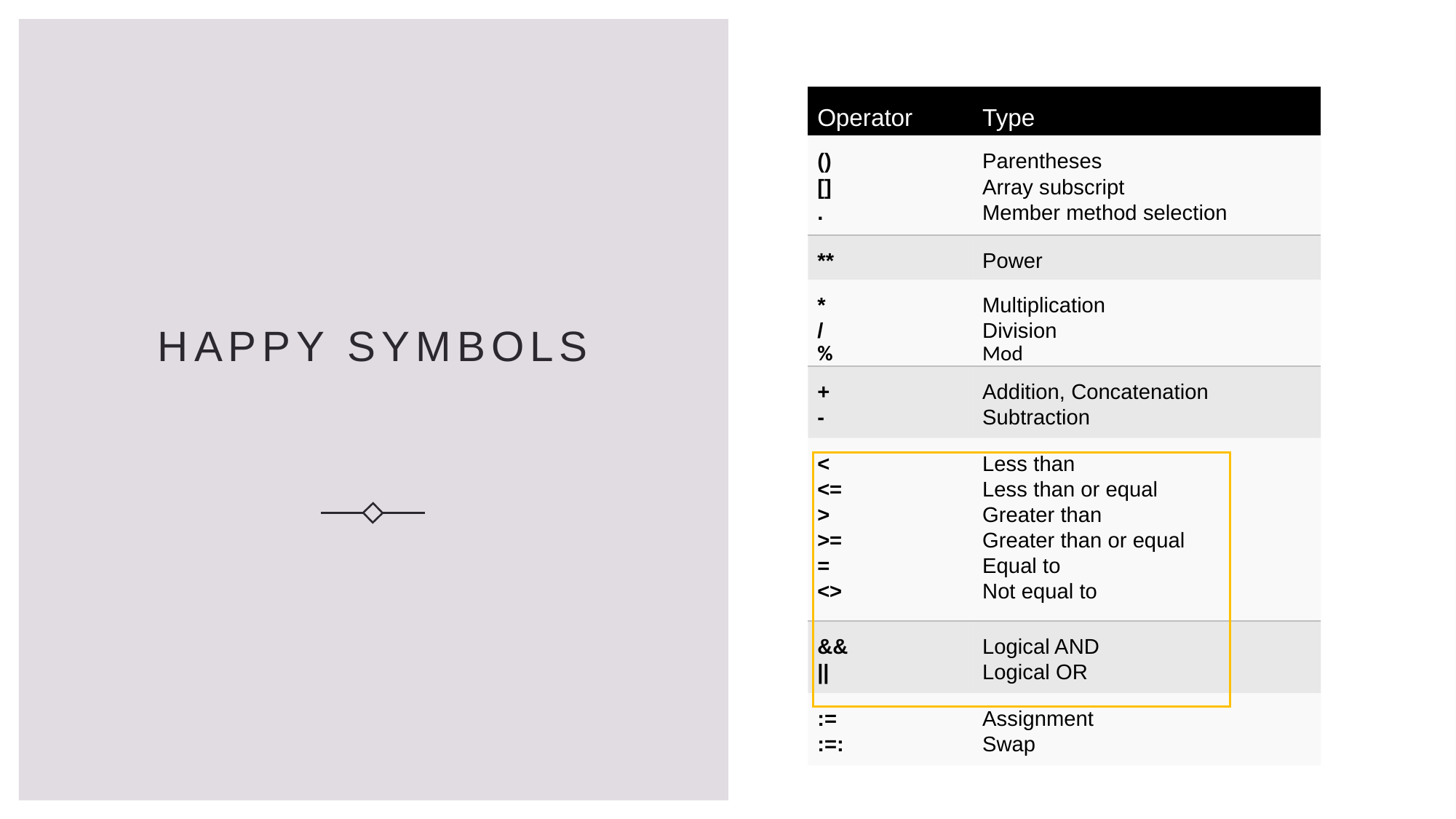

| Operator | Type |
| --- | --- |
| () [] . | Parentheses Array subscript Member method selection |
| \*\* | Power |
| \* / % | Multiplication Division Mod |
| + - | Addition, Concatenation Subtraction |
| <  <= >  >= = <> | Less than Less than or equal Greater than Greater than or equal Equal to Not equal to |
| && || | Logical AND Logical OR |
| := :=: | Assignment Swap |
# Happy symbols